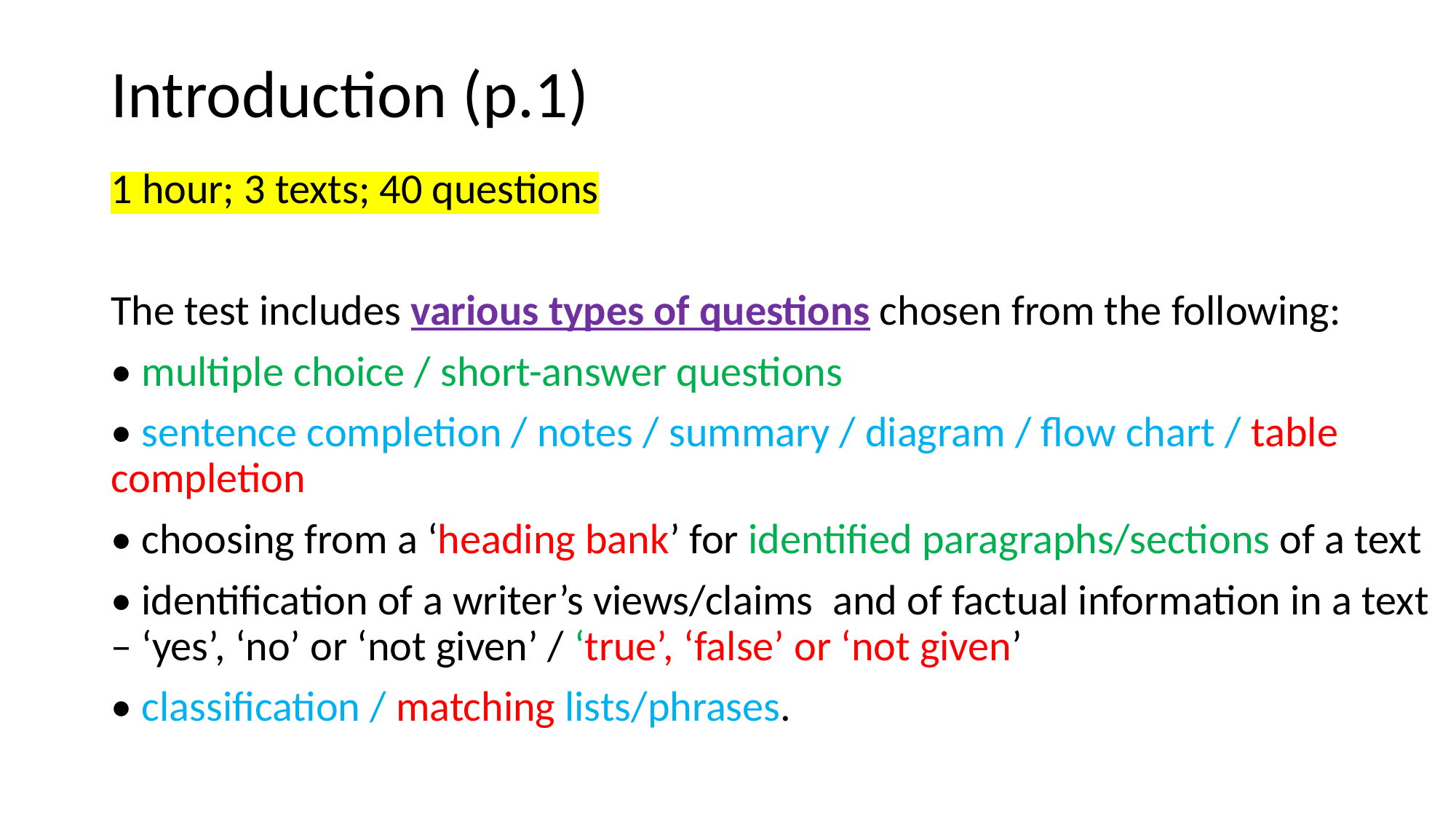

# Introduction (p.1)
1 hour; 3 texts; 40 questions

The test includes various types of questions chosen from the following:
• multiple choice / short-answer questions
• sentence completion / notes / summary / diagram / flow chart / table completion
• choosing from a ‘heading bank’ for identified paragraphs/sections of a text
• identification of a writer’s views/claims  and of factual information in a text – ‘yes’, ‘no’ or ‘not given’ / ‘true’, ‘false’ or ‘not given’
• classification / matching lists/phrases.